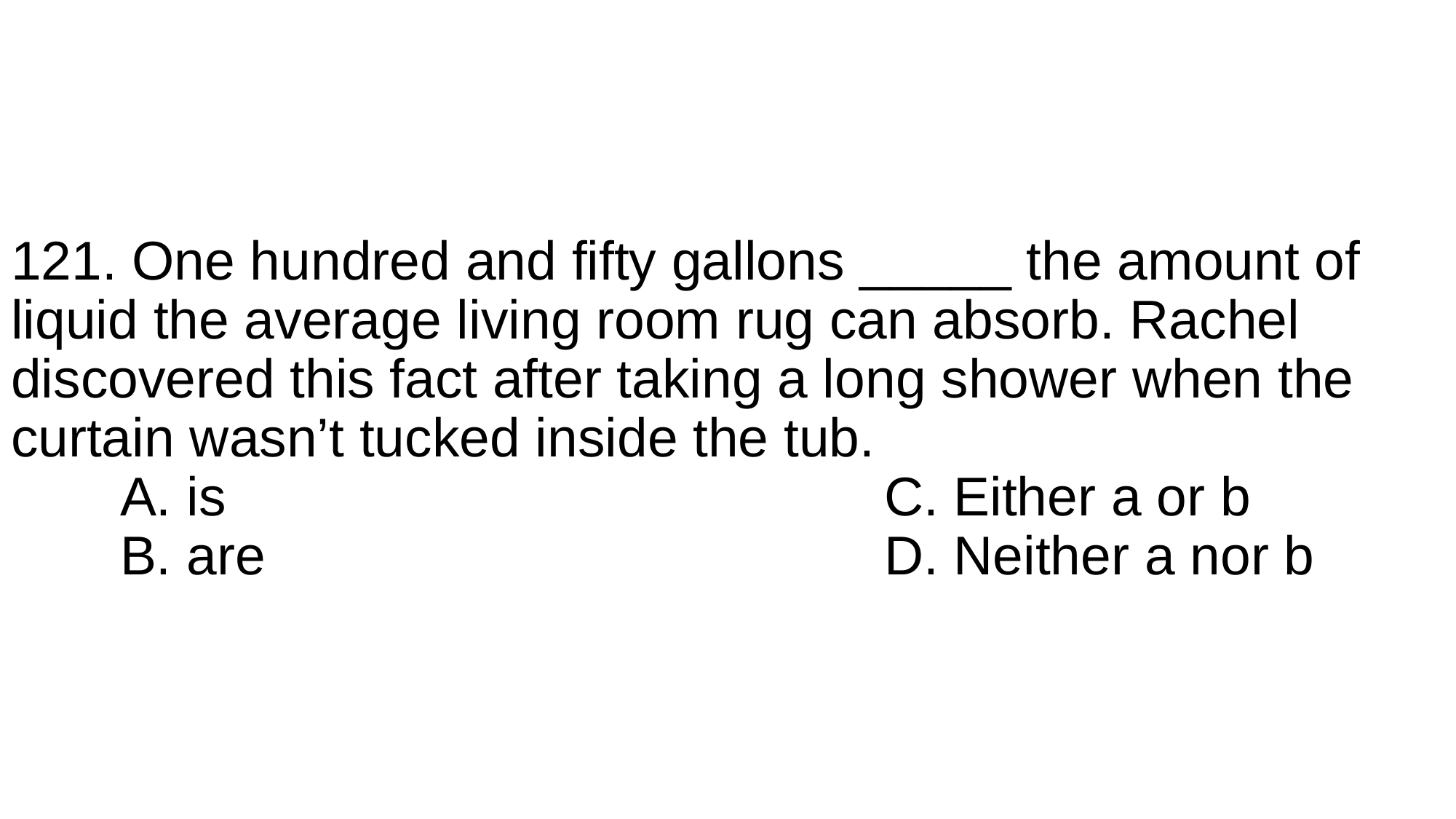

# 121. One hundred and fifty gallons _____ the amount of liquid the average living room rug can absorb. Rachel discovered this fact after taking a long shower when the curtain wasn’t tucked inside the tub. A. is							C. Either a or b B. are						D. Neither a nor b